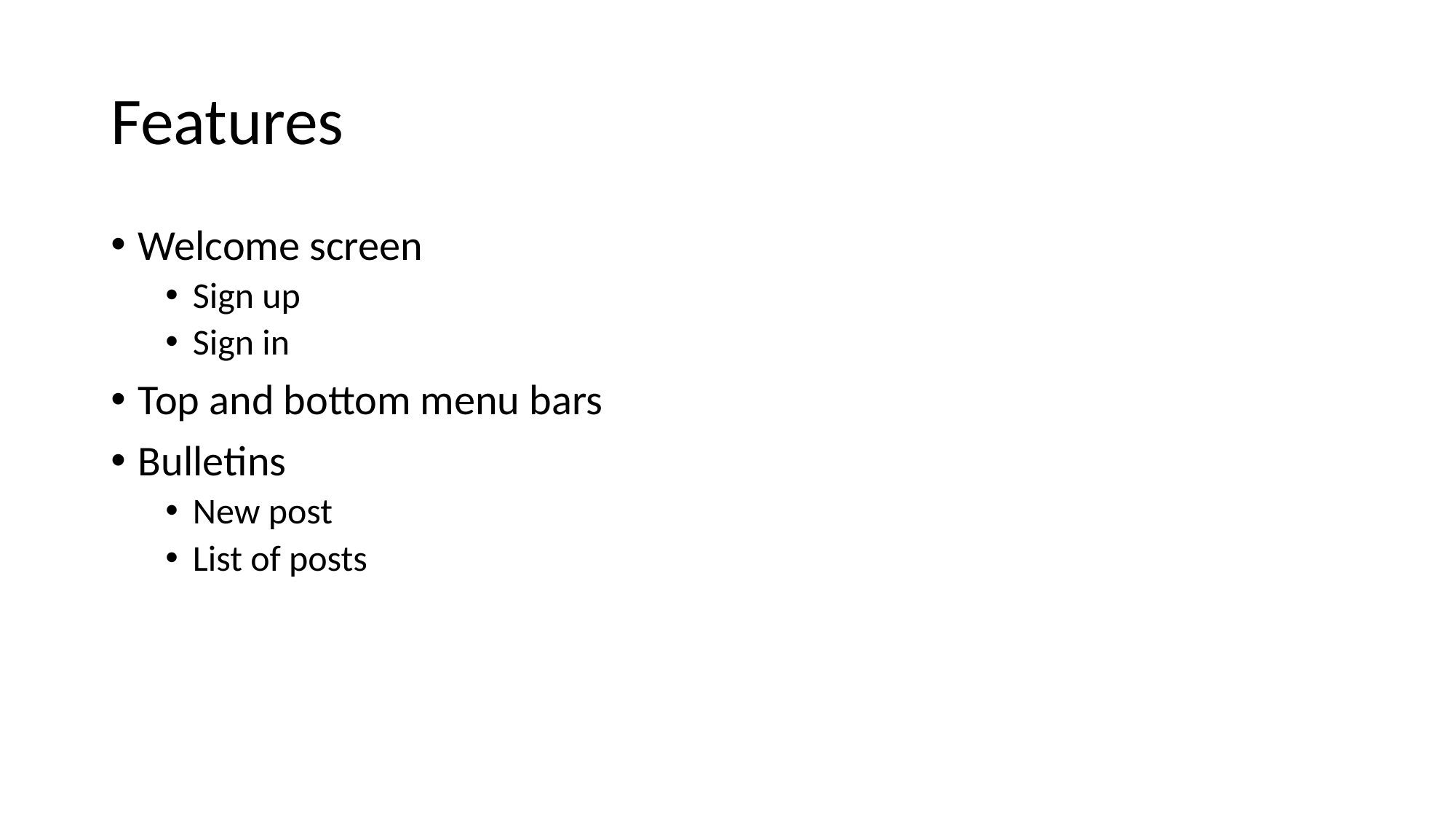

# Features
Welcome screen
Sign up
Sign in
Top and bottom menu bars
Bulletins
New post
List of posts